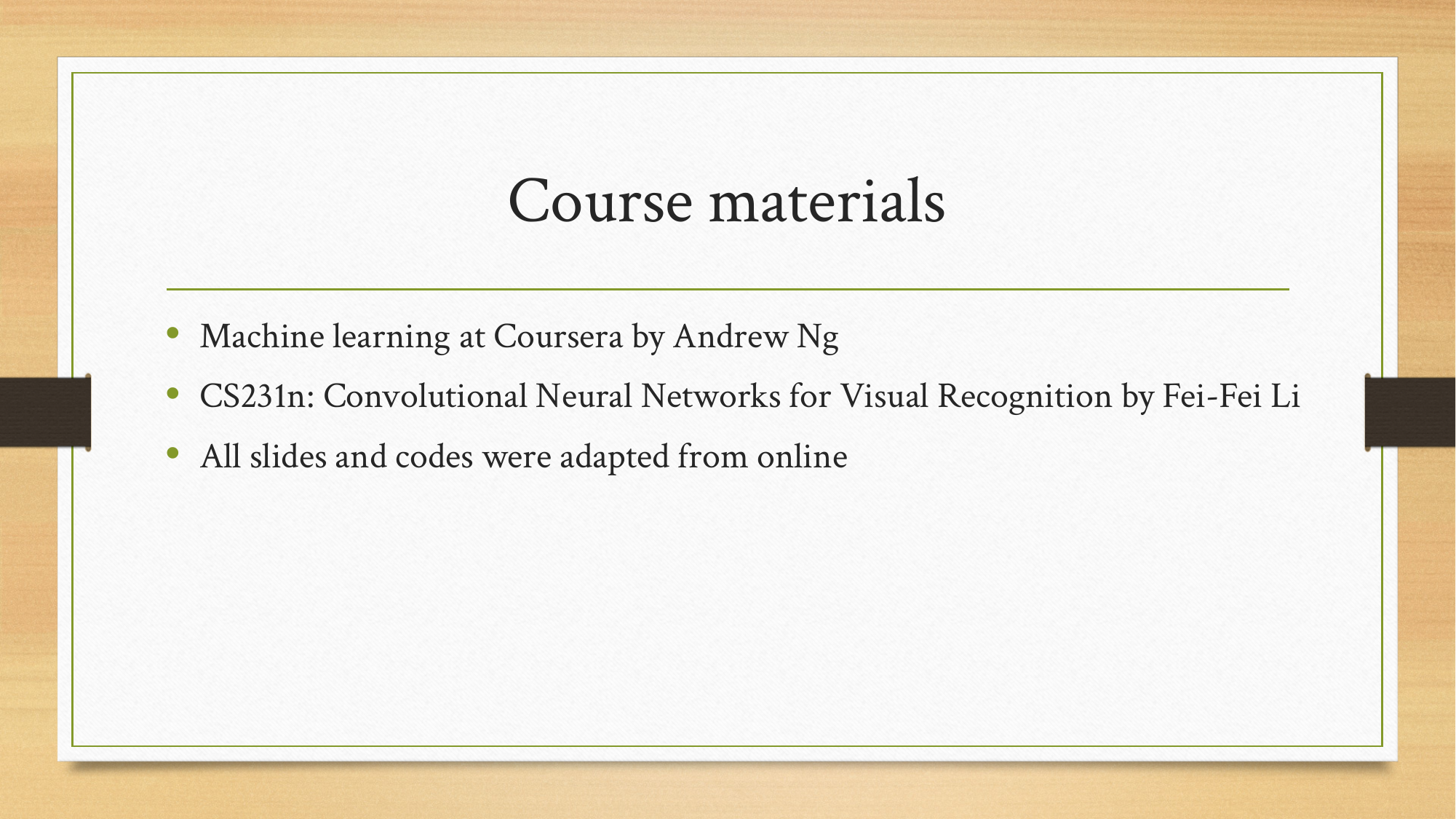

# Course materials
Machine learning at Coursera by Andrew Ng
CS231n: Convolutional Neural Networks for Visual Recognition by Fei-Fei Li
All slides and codes were adapted from online